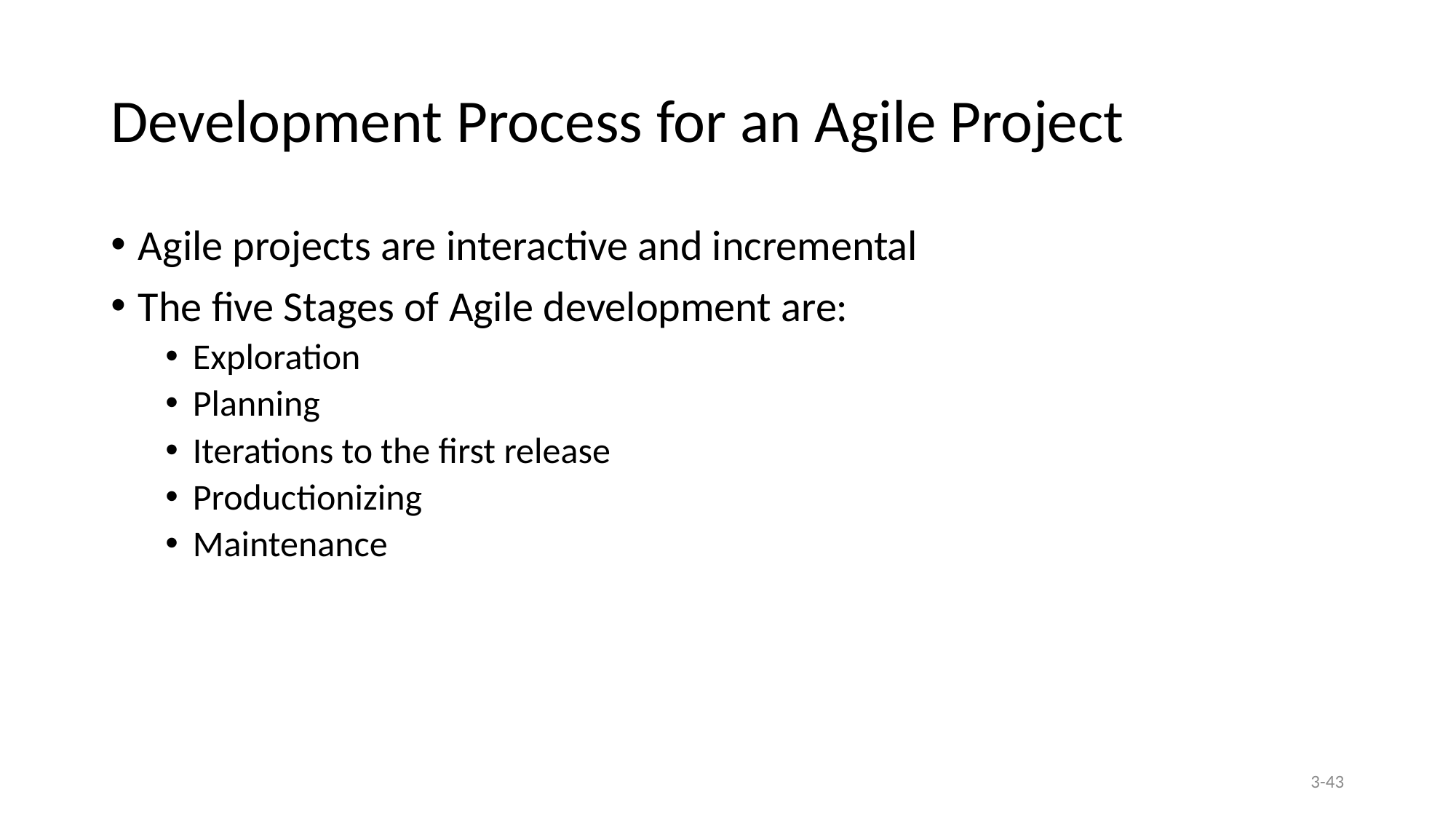

# Development Process for an Agile Project
Agile projects are interactive and incremental
The five Stages of Agile development are:
Exploration
Planning
Iterations to the first release
Productionizing
Maintenance
3-43